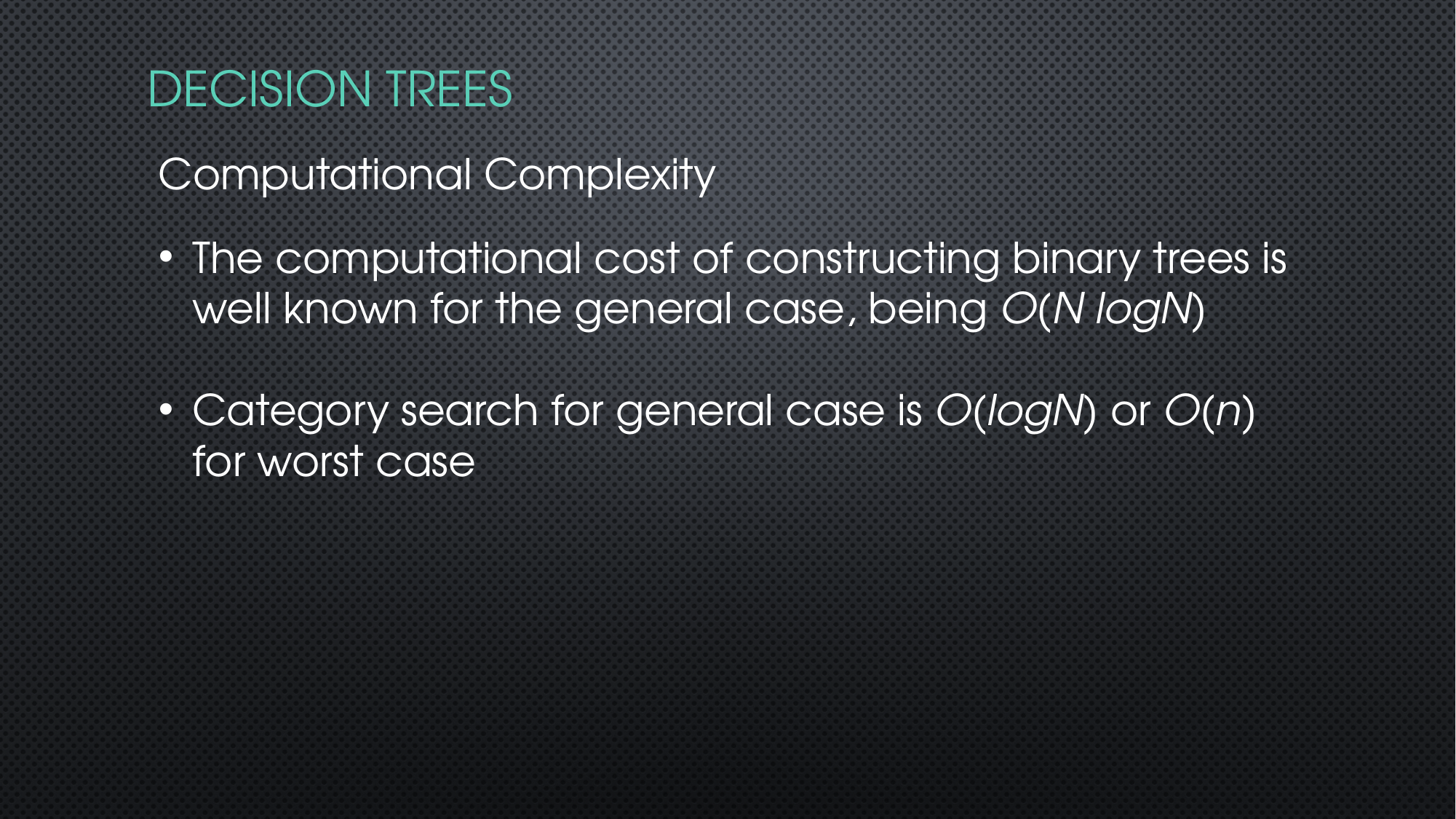

# Decision Trees
Computational Complexity

The computational cost of constructing binary trees is well known for the general case, being O(N logN)

Category search for general case is O(logN) or O(n) for worst case